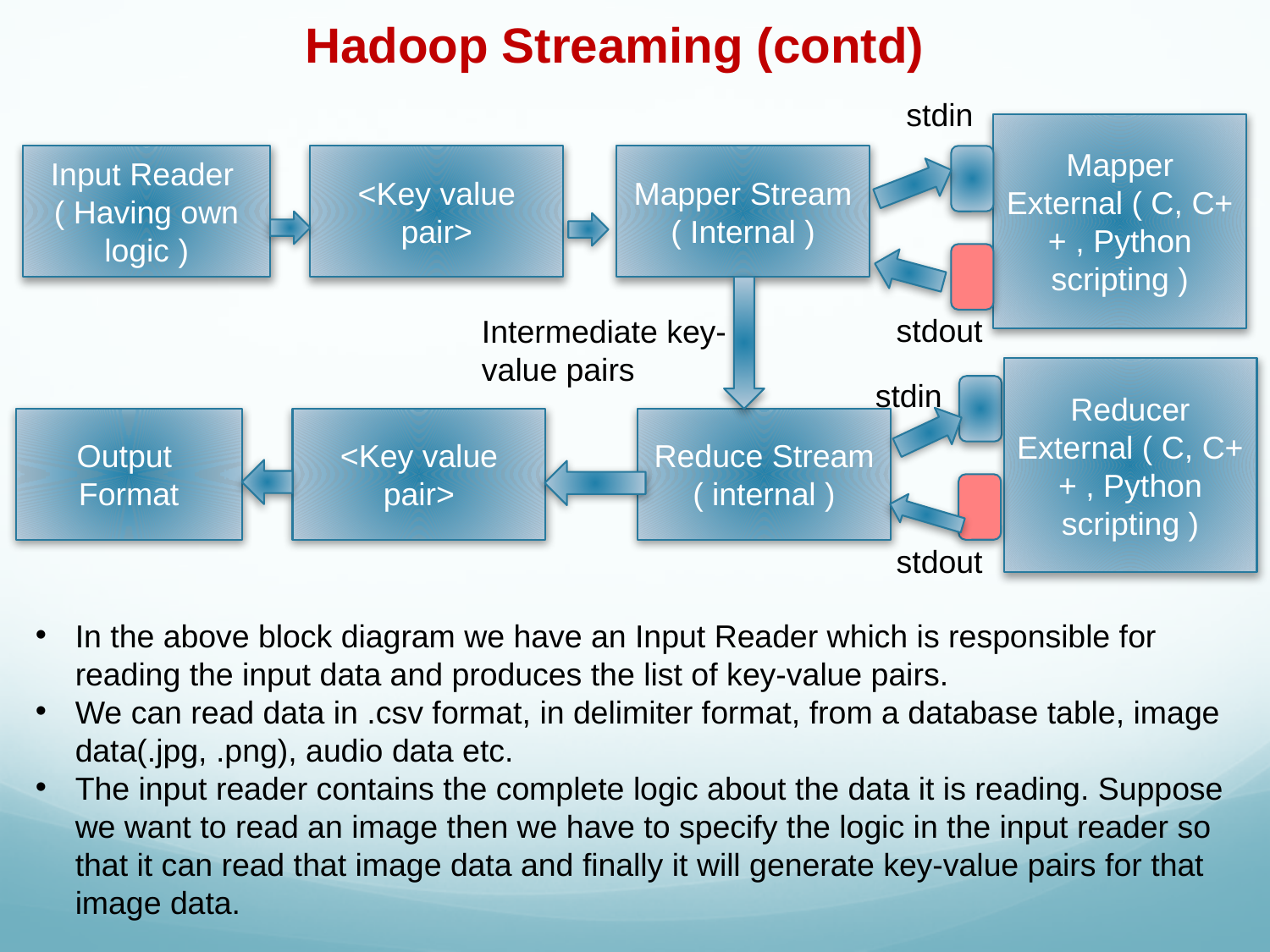

Hadoop Streaming (contd)
stdin

stdout
Mapper External ( C, C++ , Python scripting )

Mapper Stream
( Internal )
Input Reader
( Having own logic )
<Key value pair>

Intermediate key-value pairs
Reducer External ( C, C++ , Python scripting )

stdin

Output
Format
<Key value pair>
Reduce Stream
( internal )

stdout
In the above block diagram we have an Input Reader which is responsible for reading the input data and produces the list of key-value pairs.
We can read data in .csv format, in delimiter format, from a database table, image data(.jpg, .png), audio data etc.
The input reader contains the complete logic about the data it is reading. Suppose we want to read an image then we have to specify the logic in the input reader so that it can read that image data and finally it will generate key-value pairs for that image data.